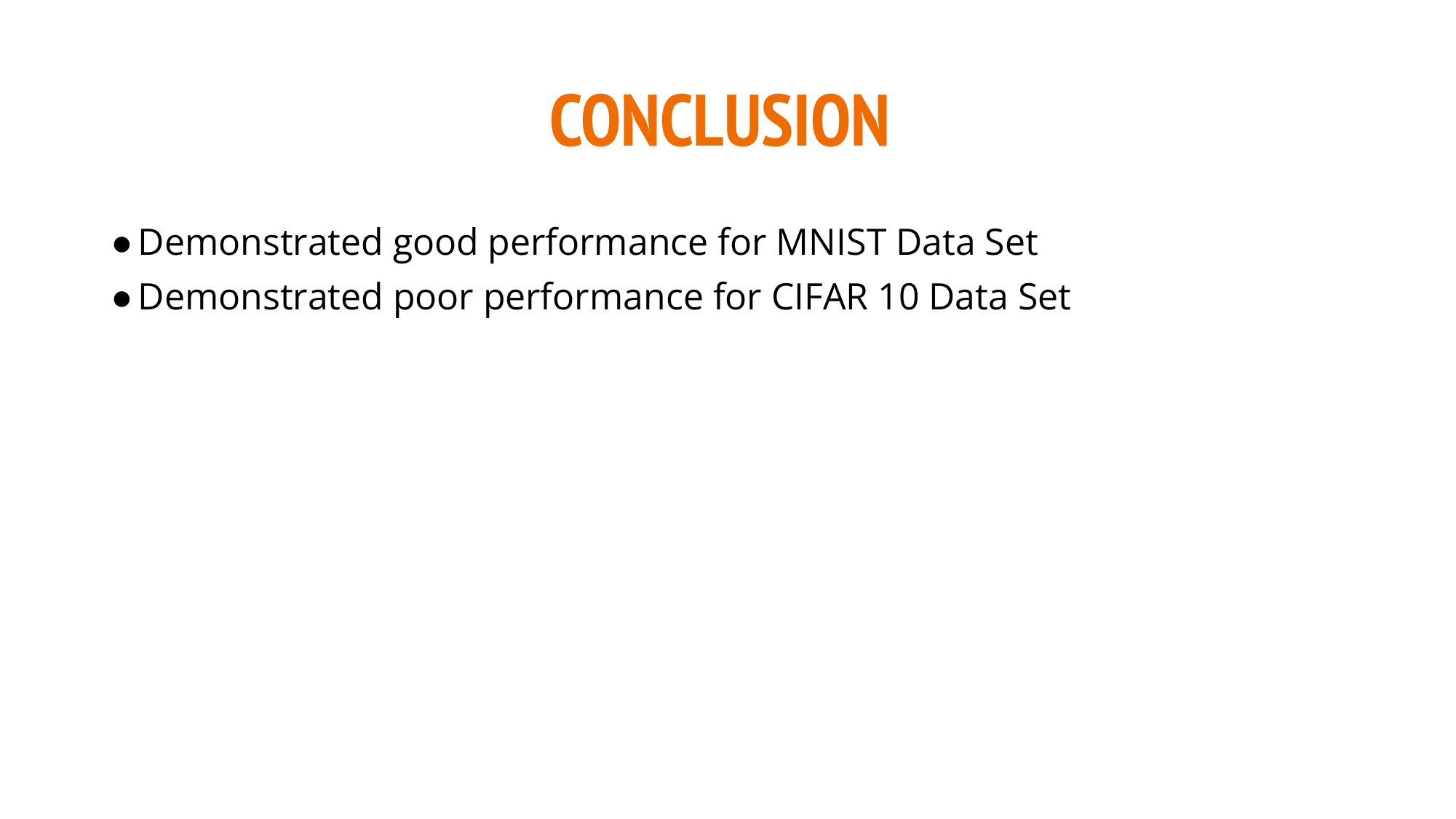

# CONCLUSION
Demonstrated good performance for MNIST Data Set
Demonstrated poor performance for CIFAR 10 Data Set